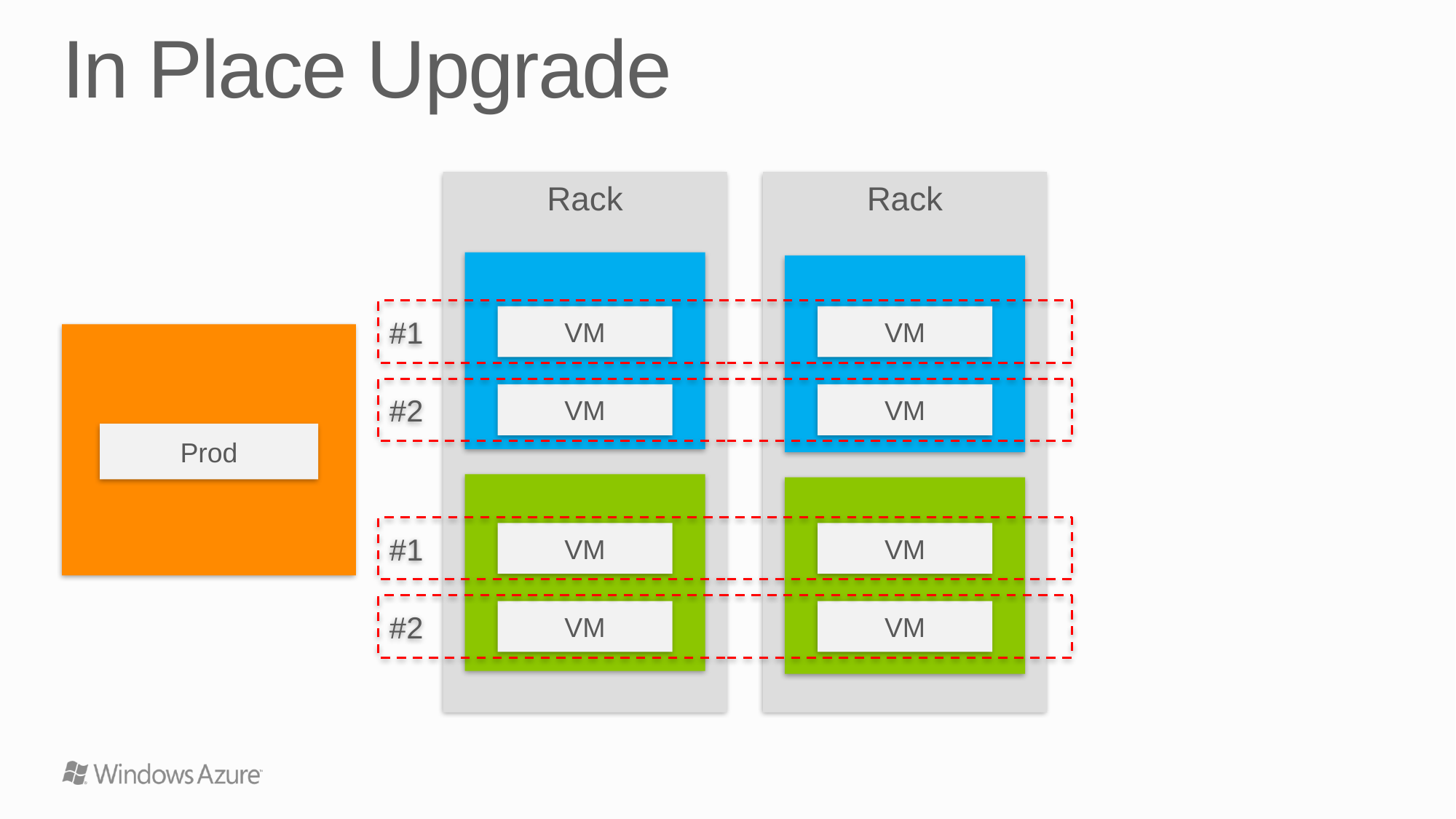

# In Place Upgrade
Rack
Rack
Web Role
Web Role
#1
VM
VM
Load Balancer:
#2
VM
VM
Prod
Worker Role
Worker Role
#1
VM
VM
#2
VM
VM